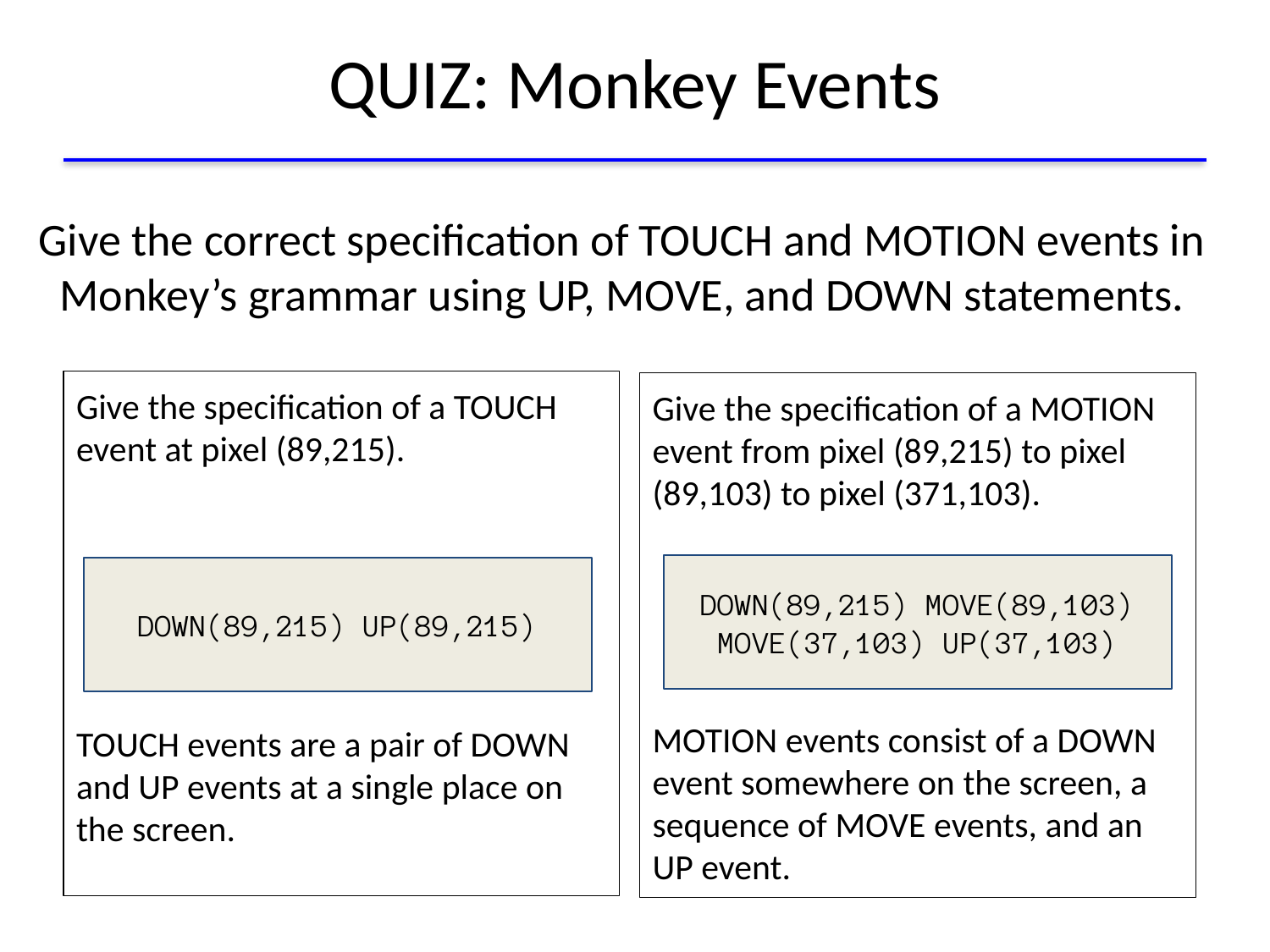

# QUIZ: Monkey Events
Give the correct specification of TOUCH and MOTION events in Monkey’s grammar using UP, MOVE, and DOWN statements.
Give the specification of a TOUCH event at pixel (89,215).

TOUCH events are a pair of DOWN and UP events at a single place on the screen.

Give the specification of a MOTION event from pixel (89,215) to pixel (89,103) to pixel (371,103).

MOTION events consist of a DOWN event somewhere on the screen, a sequence of MOVE events, and an UP event.

DOWN(89,215) MOVE(89,103) MOVE(37,103) UP(37,103)
DOWN(89,215) UP(89,215)